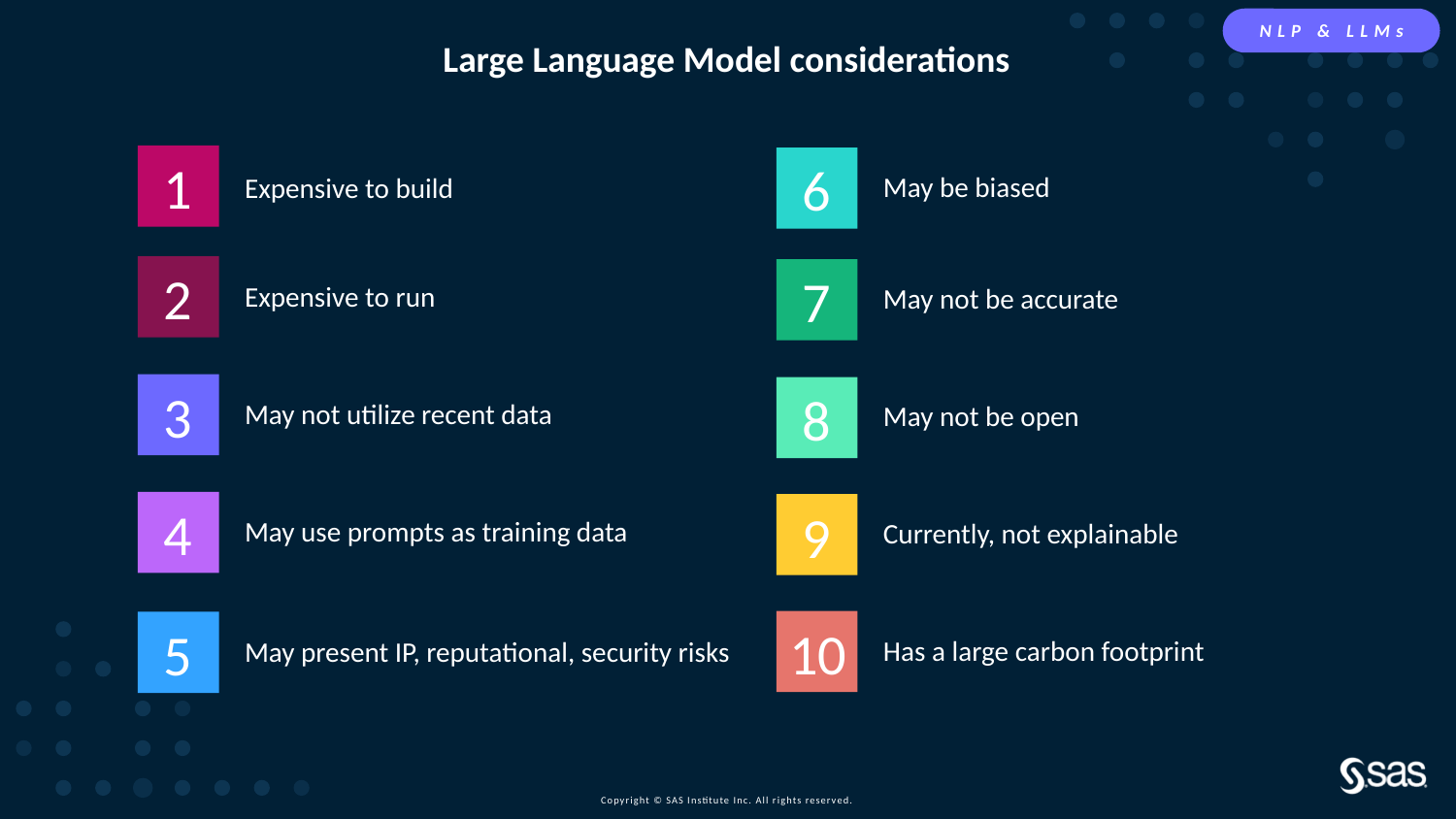

NLP & LLMs
Large Language Model considerations

1

6
May be biased
Expensive to build

2

7
Expensive to run
May not be accurate

3

8
May not utilize recent data
May not be open

4

9
May use prompts as training data
Currently, not explainable
10

5
Has a large carbon footprint
May present IP, reputational, security risks